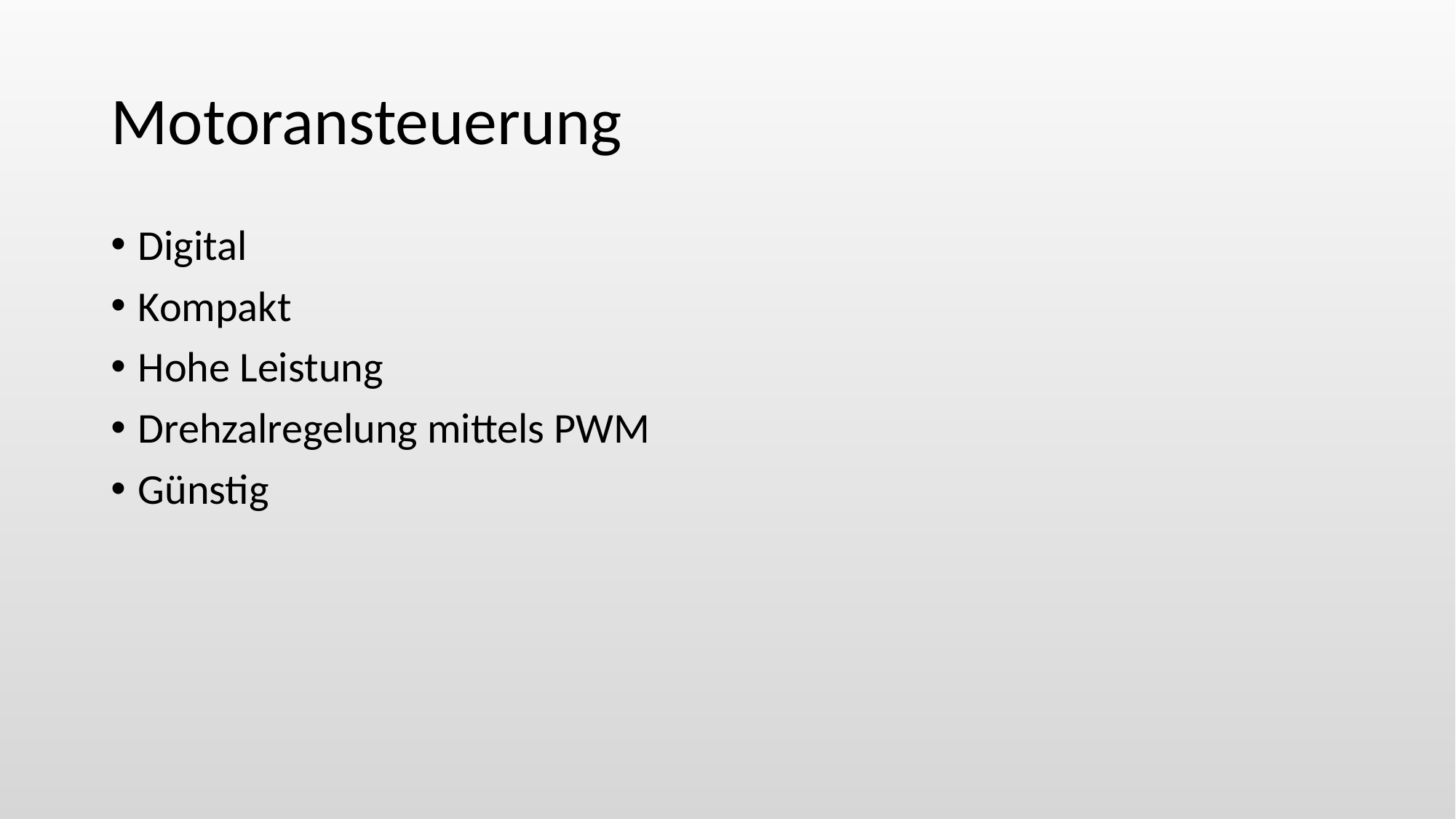

# Motoransteuerung
Digital
Kompakt
Hohe Leistung
Drehzalregelung mittels PWM
Günstig